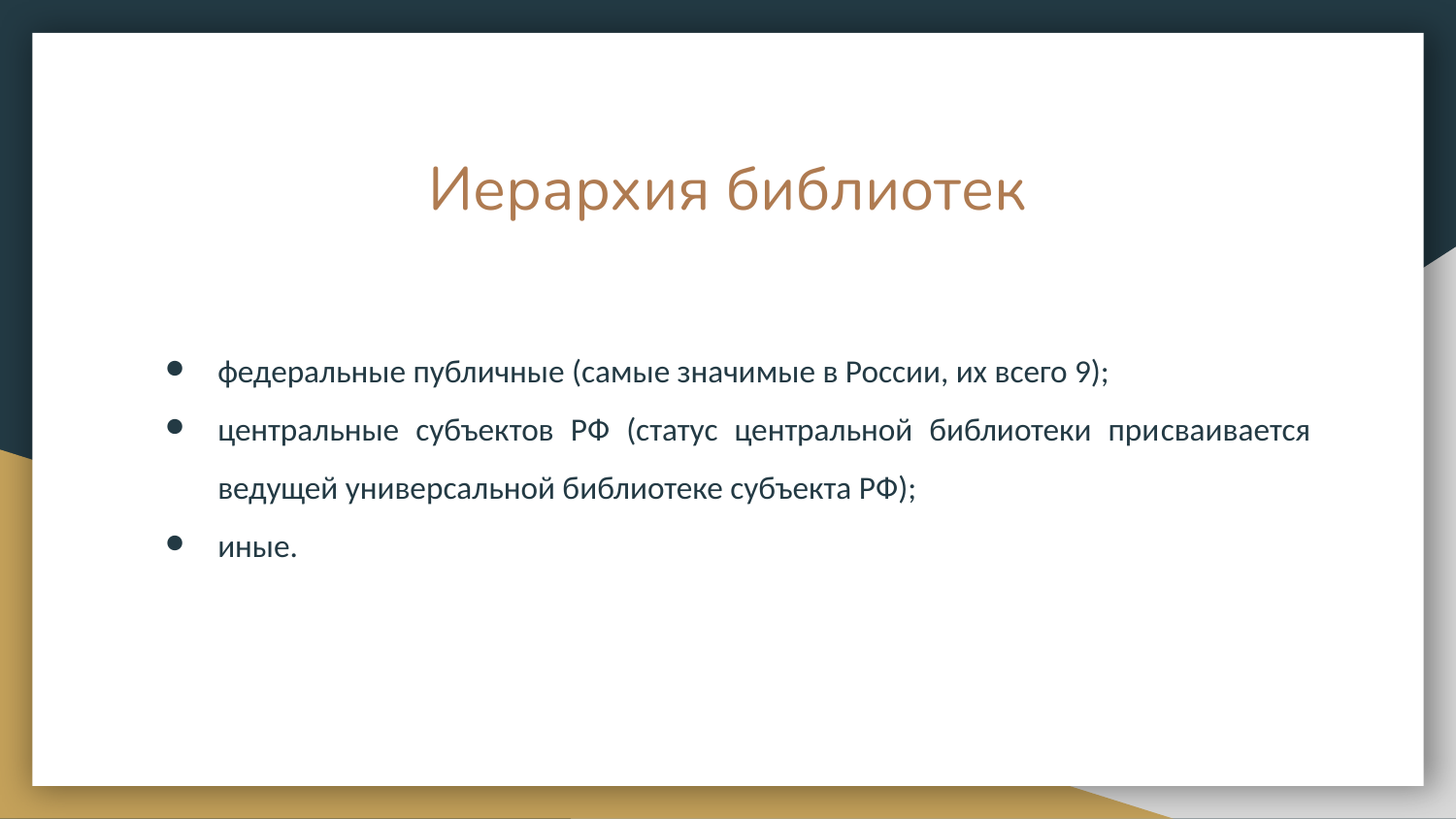

# Иерархия библиотек
федеральные публичные (самые значимые в России, их всего 9);
центральные субъектов РФ (статус центральной библиотеки при­сваивается ведущей универсальной библиотеке субъекта РФ);
иные.